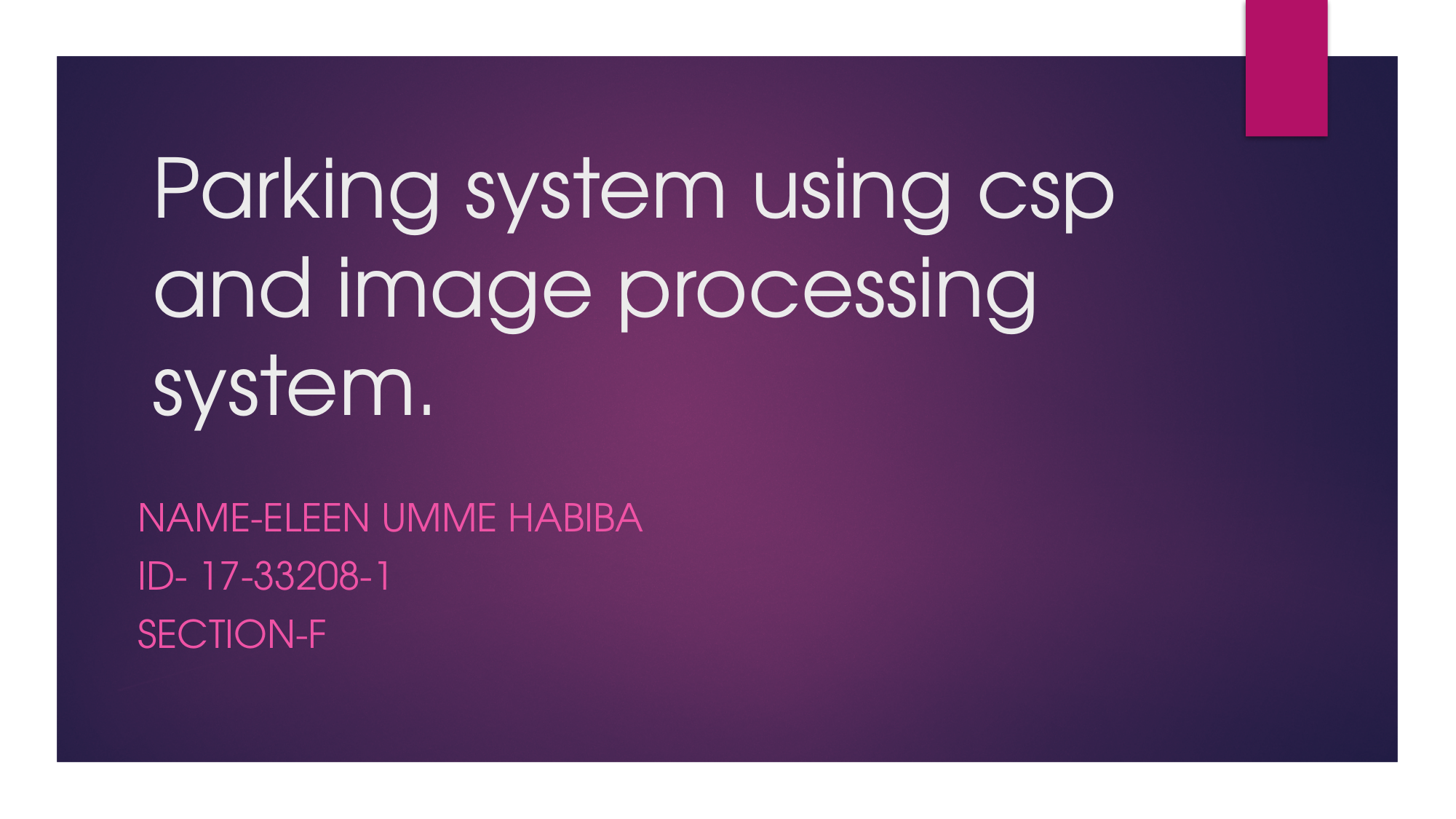

# Parking system using csp and image processing system.
Name-eleen umme Habiba
Id- 17-33208-1
Section-F